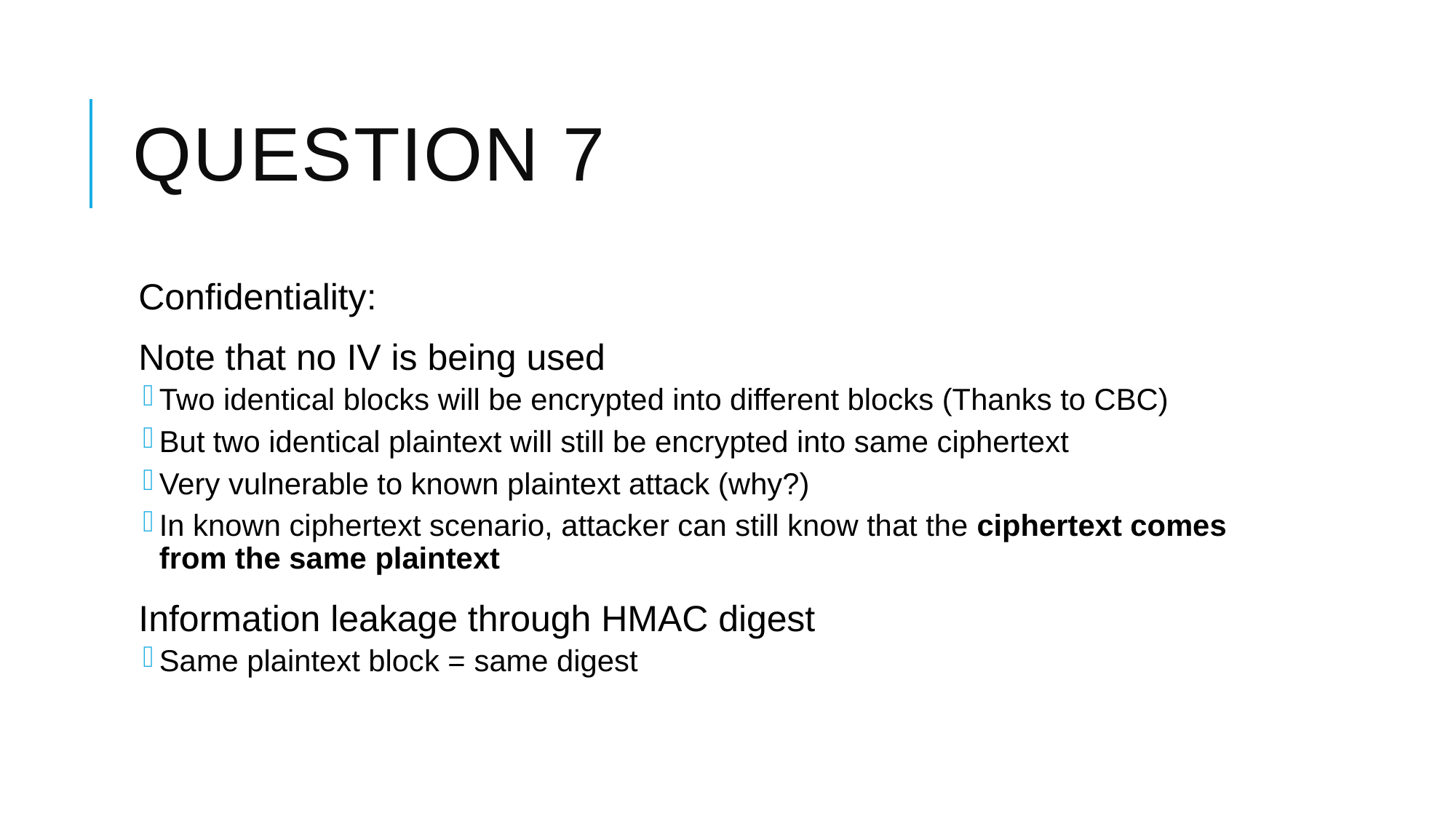

# Question 7
Confidentiality:
Note that no IV is being used
Two identical blocks will be encrypted into different blocks (Thanks to CBC)
But two identical plaintext will still be encrypted into same ciphertext
Very vulnerable to known plaintext attack (why?)
In known ciphertext scenario, attacker can still know that the ciphertext comes from the same plaintext
Information leakage through HMAC digest
Same plaintext block = same digest